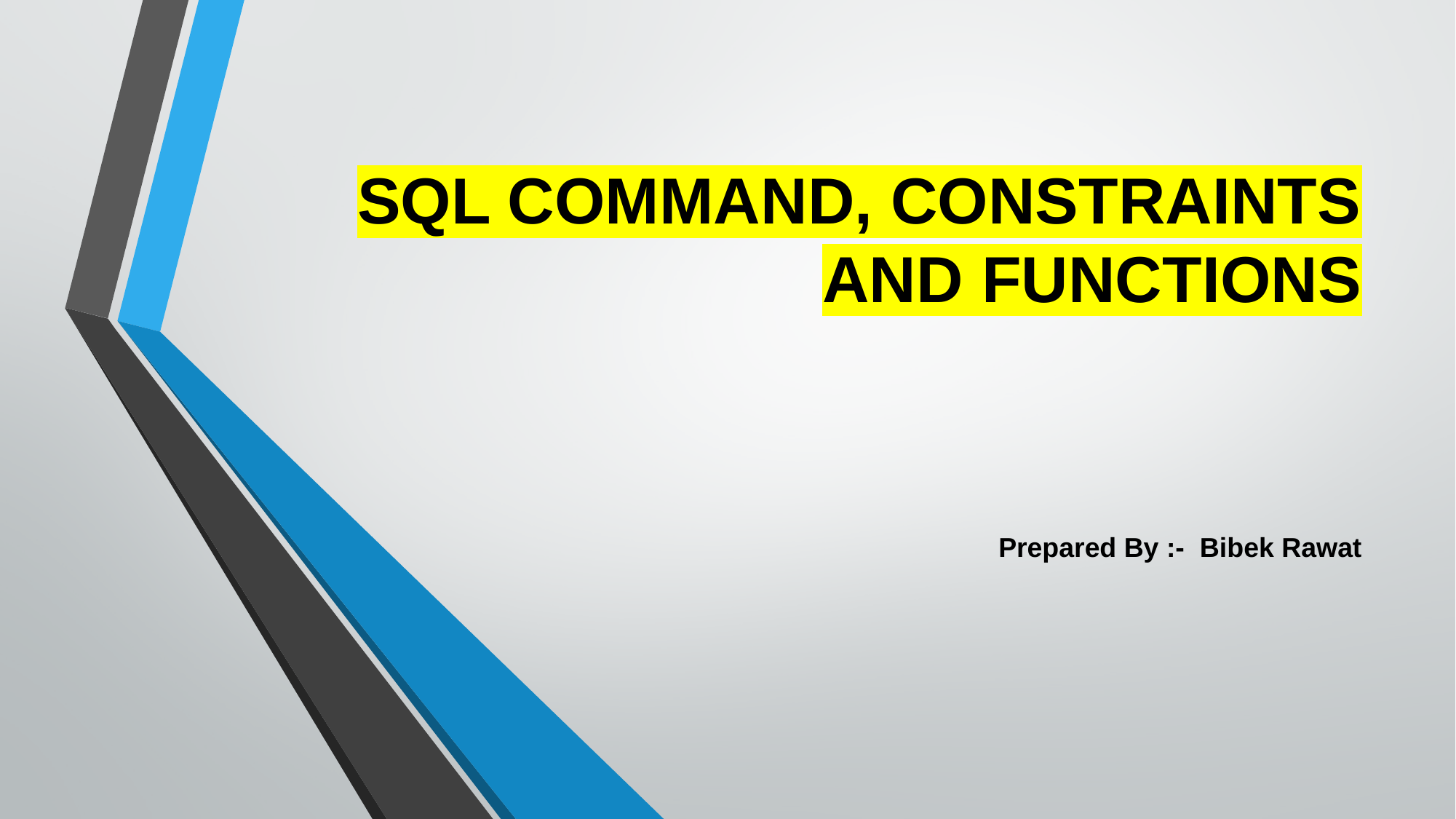

# SQL COMMAND, CONSTRAINTS AND FUNCTIONS

Prepared By :-  Bibek Rawat